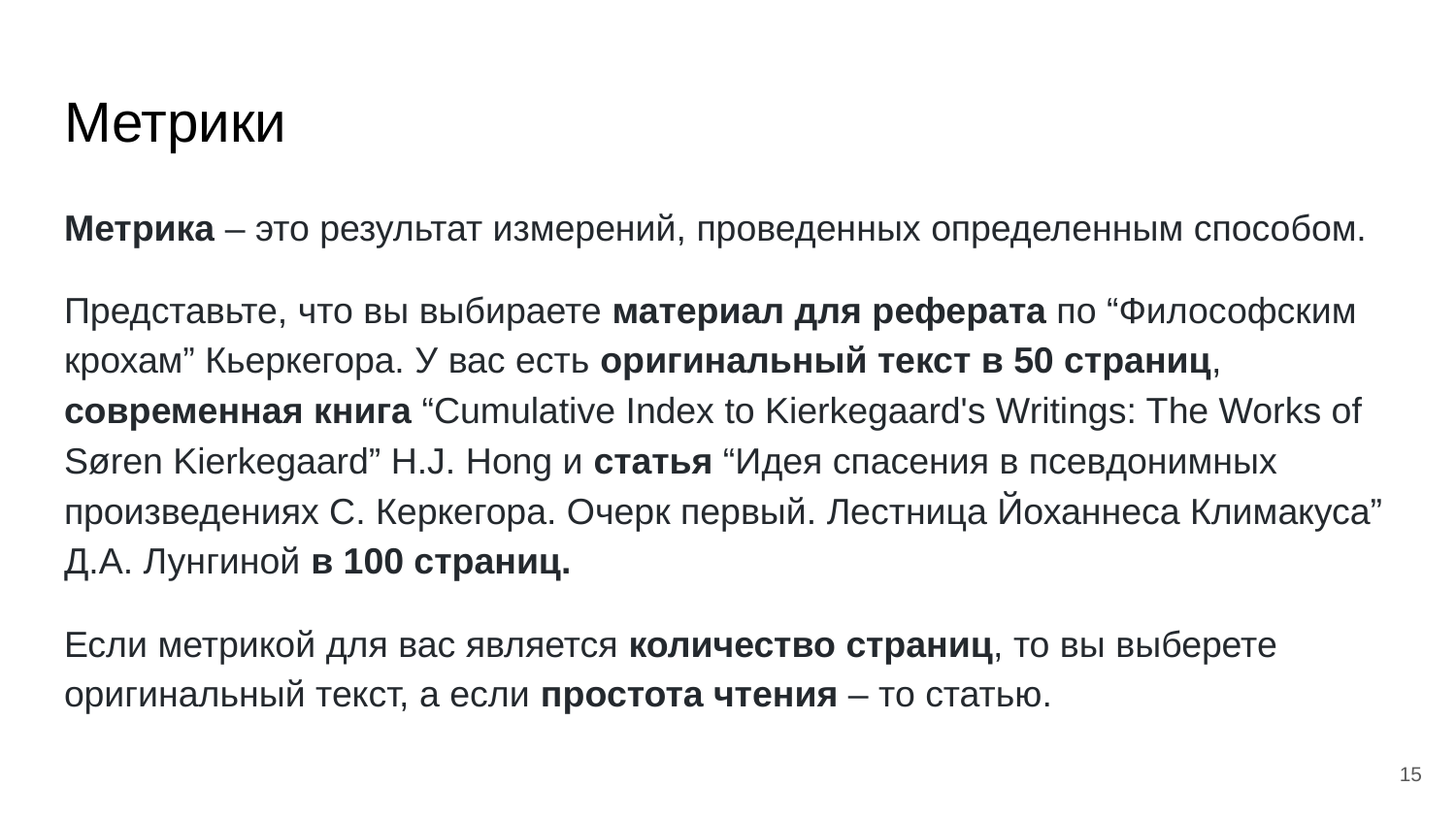

# Метрики
Метрика – это результат измерений, проведенных определенным способом.
Представьте, что вы выбираете материал для реферата по “Философским крохам” Кьеркегора. У вас есть оригинальный текст в 50 страниц, современная книга “Cumulative Index to Kierkegaard's Writings: The Works of Søren Kierkegaard” H.J. Hong и статья “Идея спасения в псевдонимных произведениях С. Керкегора. Очерк первый. Лестница Йоханнеса Климакуса” Д.А. Лунгиной в 100 страниц.
Если метрикой для вас является количество страниц, то вы выберете оригинальный текст, а если простота чтения – то статью.

15